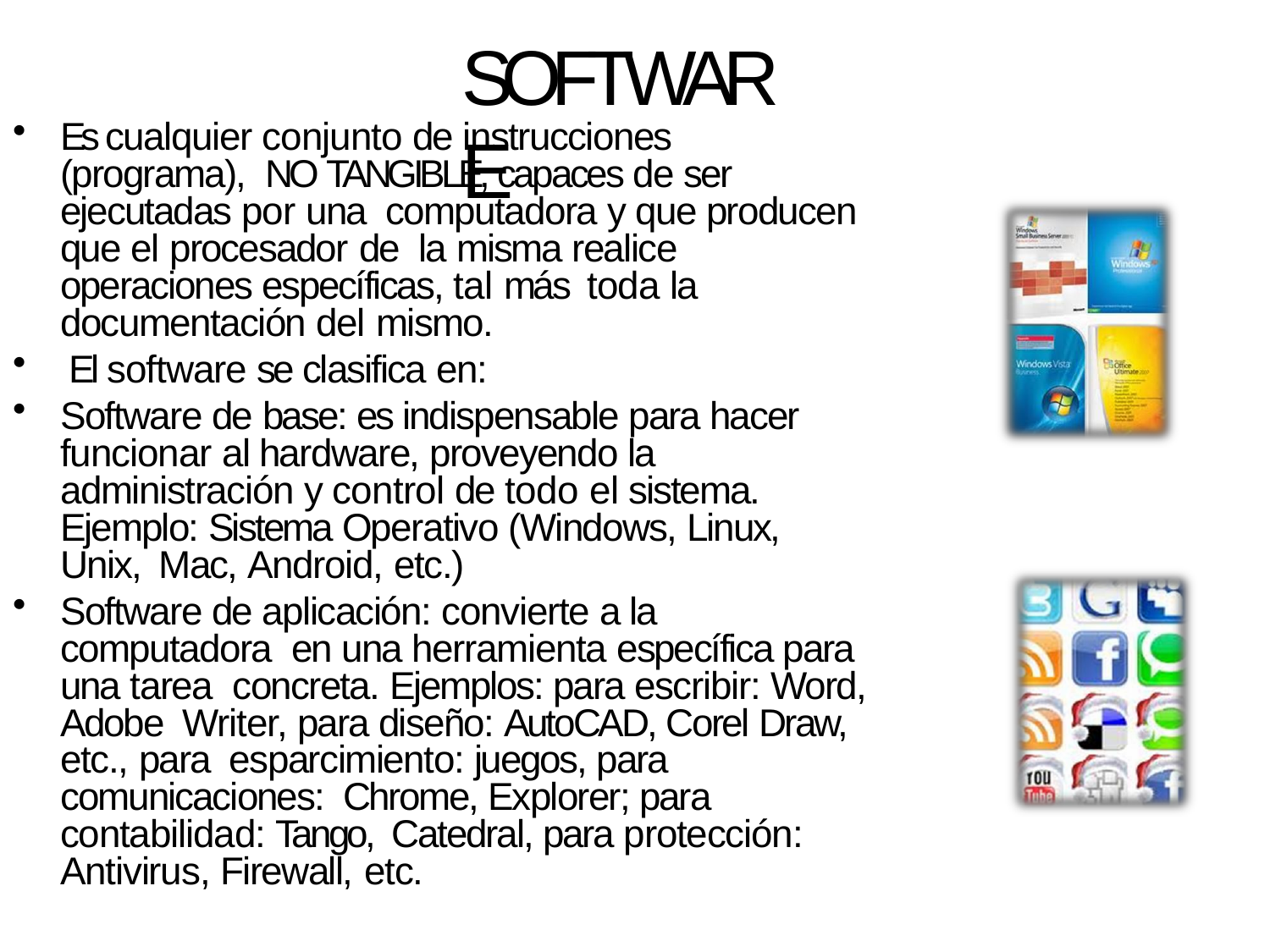

# SOFTWARE
Es cualquier conjunto de instrucciones (programa),  NO TANGIBLE, capaces de ser ejecutadas por una  computadora y que producen que el procesador de  la misma realice operaciones específicas, tal más  toda la documentación del mismo.
El software se clasifica en:
Software de base: es indispensable para hacer  funcionar al hardware, proveyendo la  administración y control de todo el sistema.  Ejemplo: Sistema Operativo (Windows, Linux, Unix,  Mac, Android, etc.)
Software de aplicación: convierte a la computadora  en una herramienta específica para una tarea  concreta. Ejemplos: para escribir: Word, Adobe  Writer, para diseño: AutoCAD, Corel Draw, etc., para  esparcimiento: juegos, para comunicaciones:  Chrome, Explorer; para contabilidad: Tango,  Catedral, para protección: Antivirus, Firewall, etc.